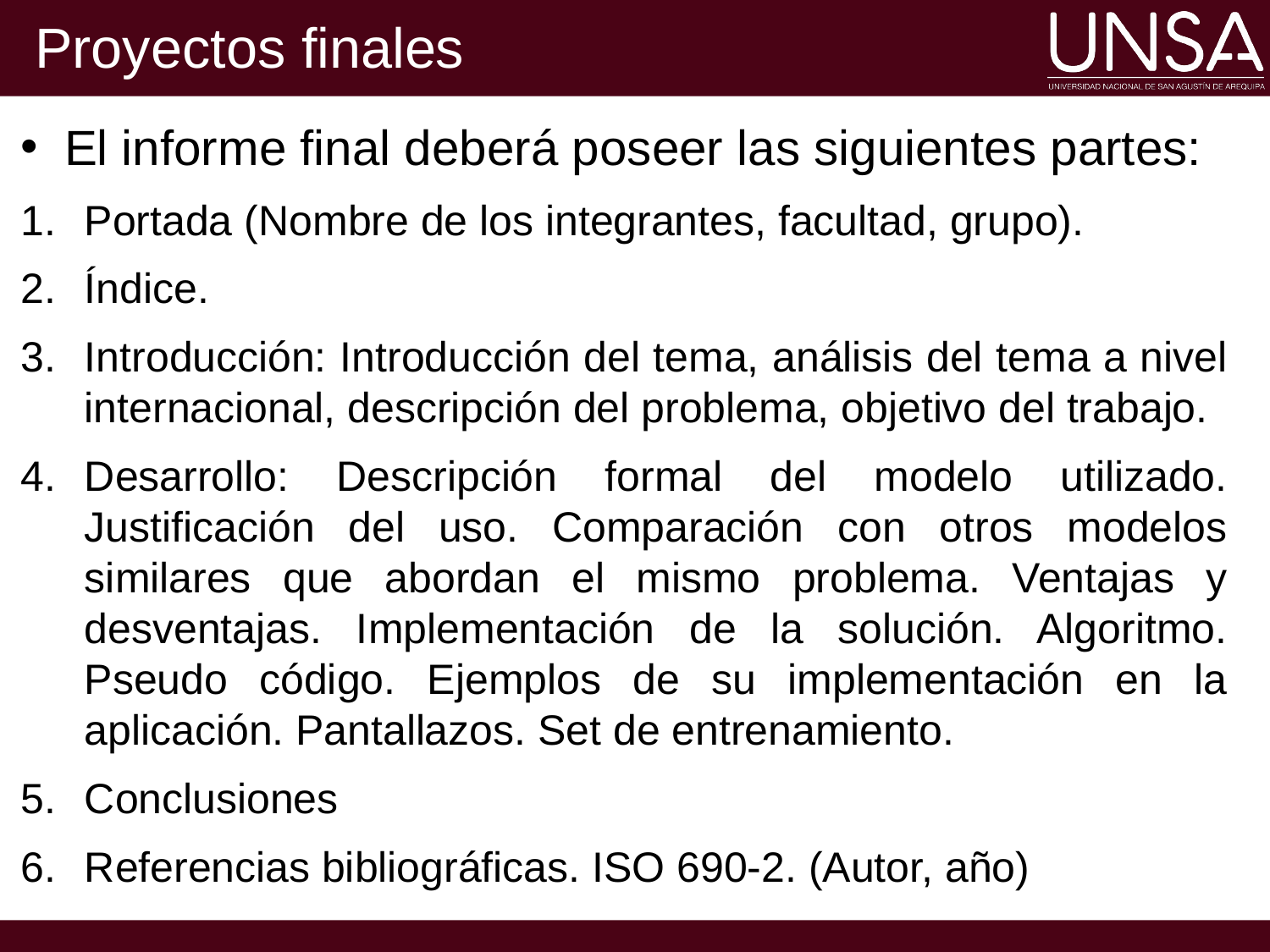

# Proyectos finales
El informe final deberá poseer las siguientes partes:
Portada (Nombre de los integrantes, facultad, grupo).
Índice.
Introducción: Introducción del tema, análisis del tema a nivel internacional, descripción del problema, objetivo del trabajo.
Desarrollo: Descripción formal del modelo utilizado. Justificación del uso. Comparación con otros modelos similares que abordan el mismo problema. Ventajas y desventajas. Implementación de la solución. Algoritmo. Pseudo código. Ejemplos de su implementación en la aplicación. Pantallazos. Set de entrenamiento.
Conclusiones
Referencias bibliográficas. ISO 690-2. (Autor, año)